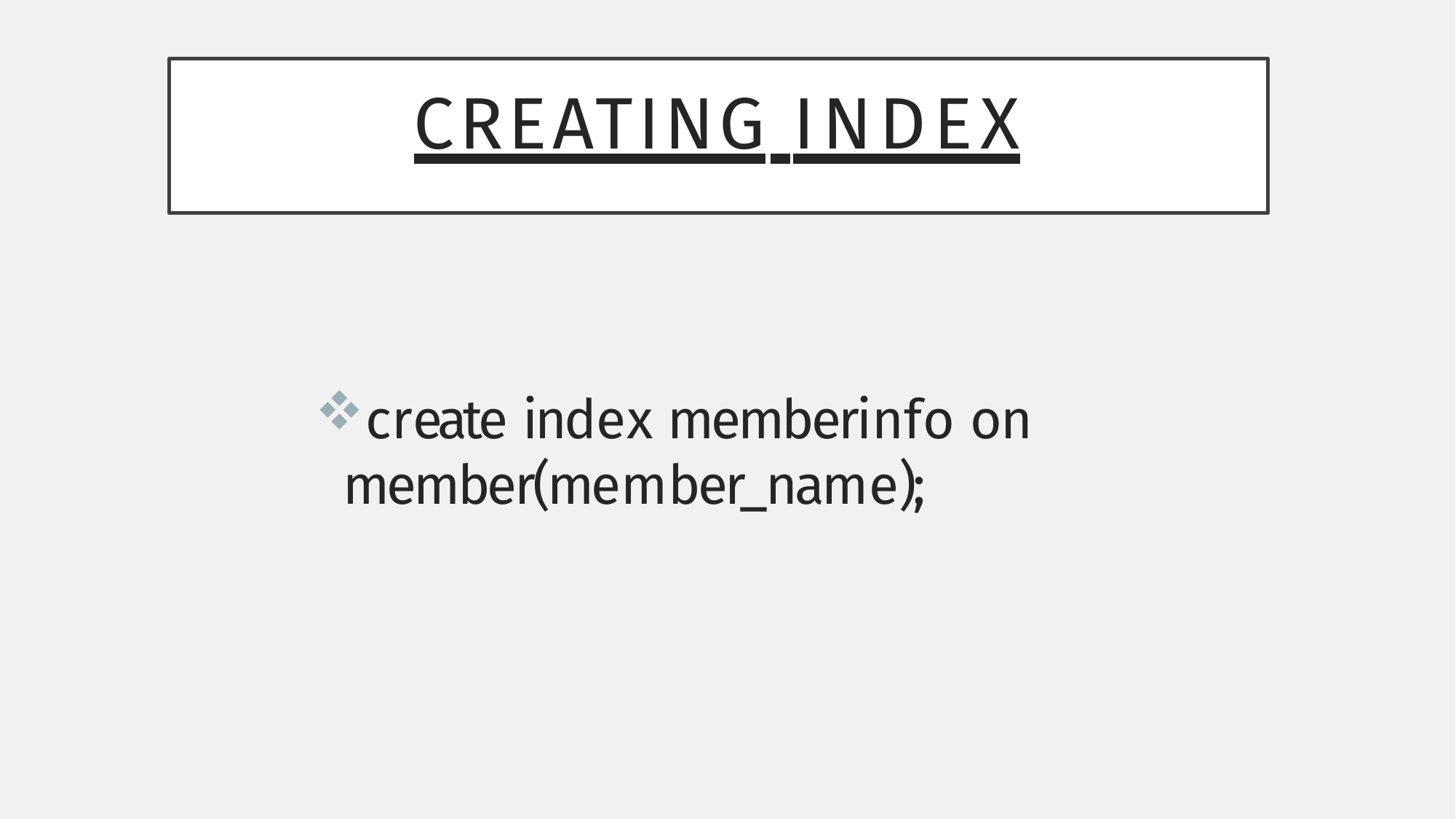

# CREATING INDEX
create index memberinfo on  member(member_name);